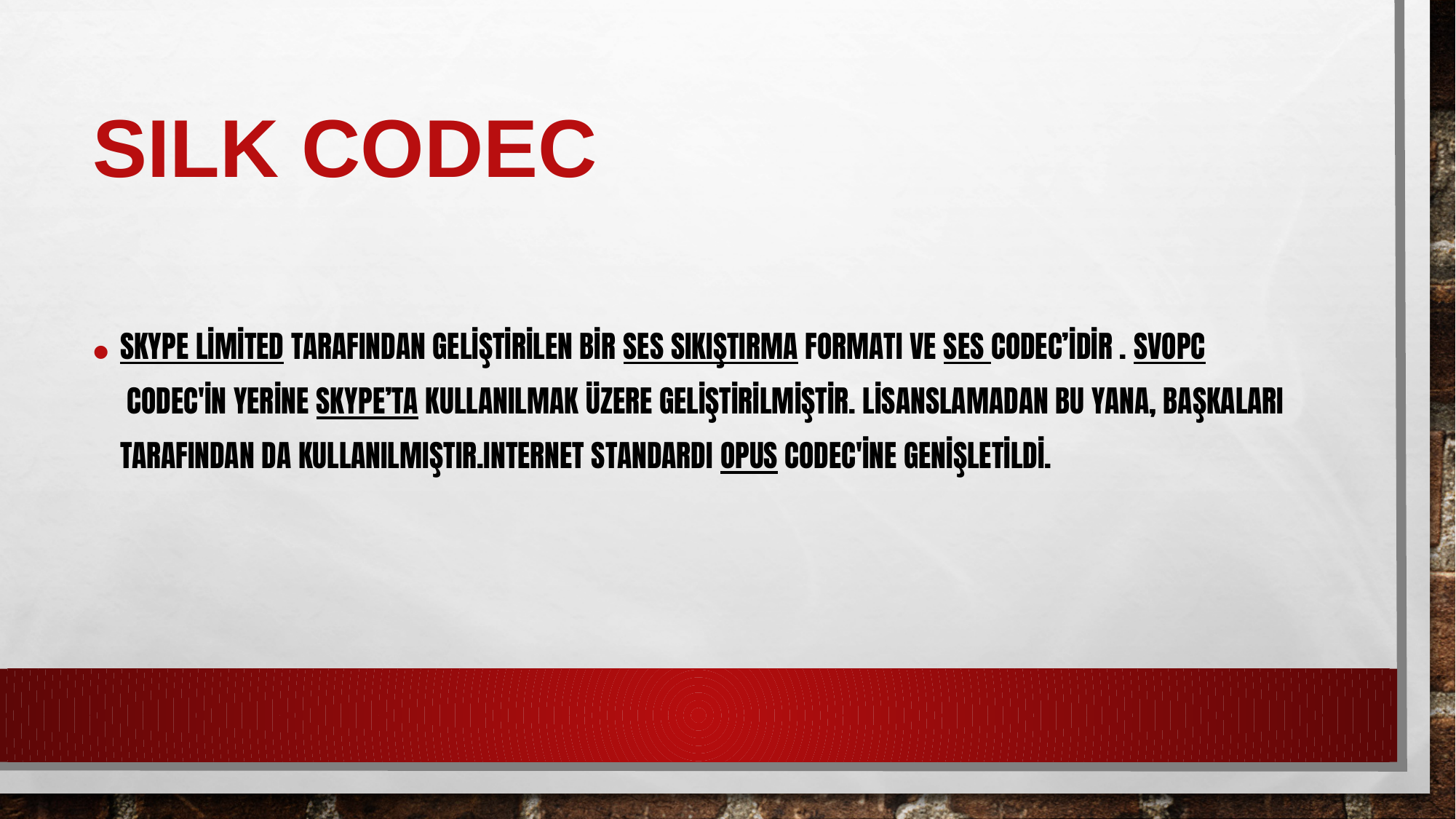

# SILK codec
Skype Limited tarafından geliştirilen bir ses sıkıştırma formatı ve ses CODEC’İdir . SVOPC codec'in yerine Skype’ta kullanılmak üzere geliştirilmiştir. Lisanslamadan bu yana, başkaları tarafından da kullanılmıştır.Internet standardı Opus codec'ine genişletildi.